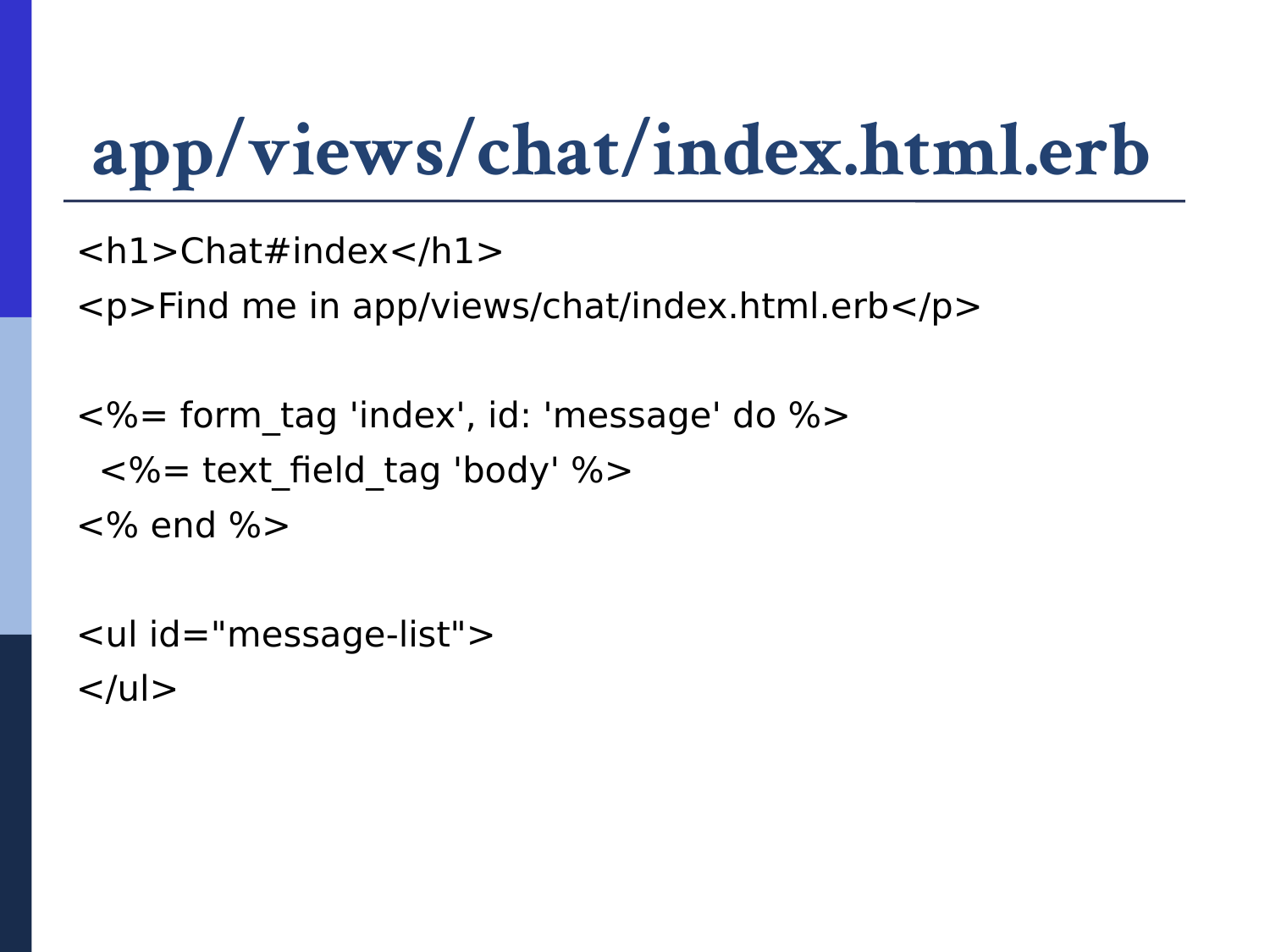

# app/views/chat/index.html.erb
<h1>Chat#index</h1>
<p>Find me in app/views/chat/index.html.erb</p>

<%= form_tag 'index', id: 'message' do %>
  <%= text_field_tag 'body' %>
<% end %>

<ul id="message-list">
</ul>